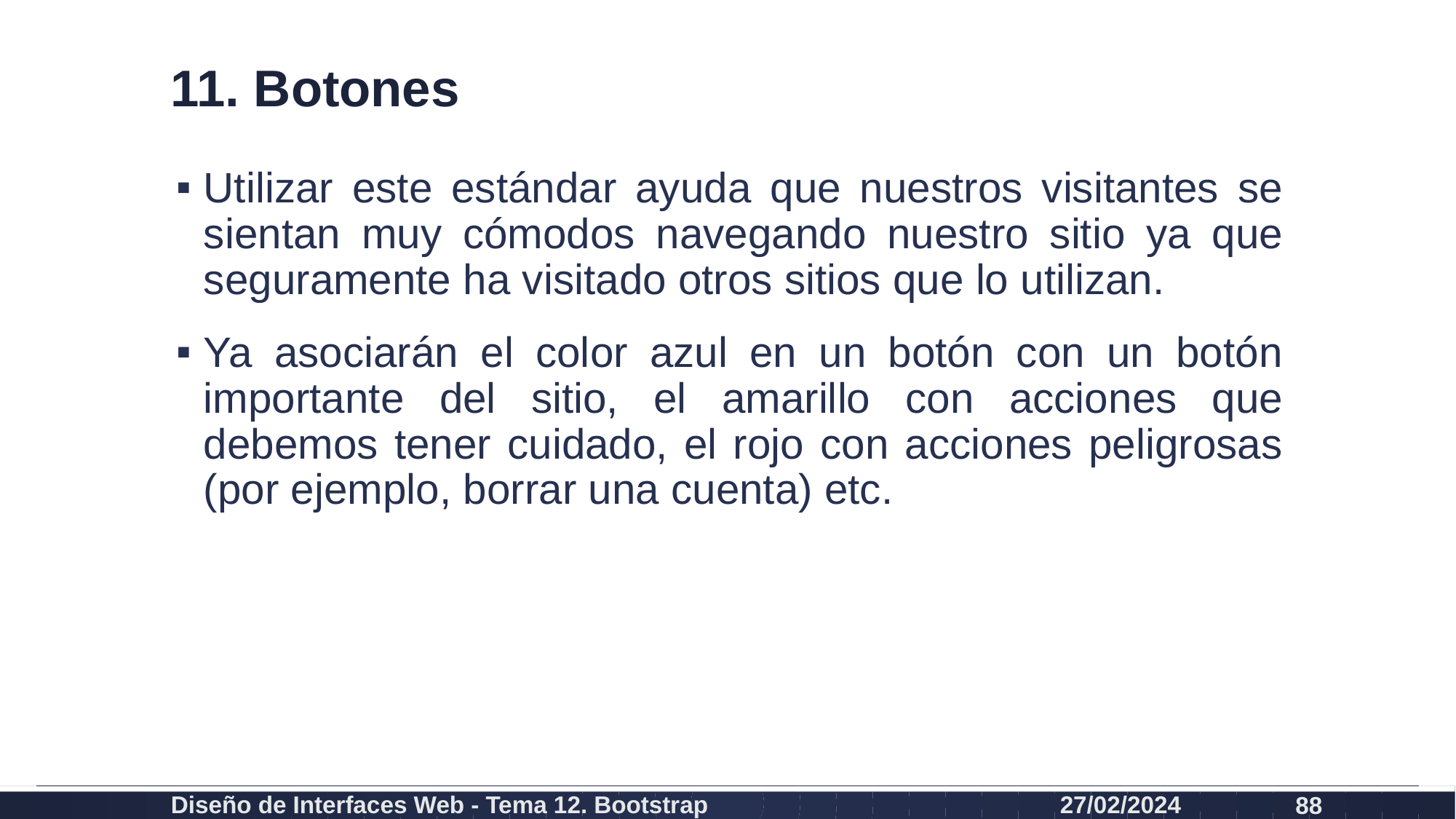

# 11. Botones
Utilizar este estándar ayuda que nuestros visitantes se sientan muy cómodos navegando nuestro sitio ya que seguramente ha visitado otros sitios que lo utilizan.
Ya asociarán el color azul en un botón con un botón importante del sitio, el amarillo con acciones que debemos tener cuidado, el rojo con acciones peligrosas (por ejemplo, borrar una cuenta) etc.

Diseño de Interfaces Web - Tema 12. Bootstrap
27/02/2024
88